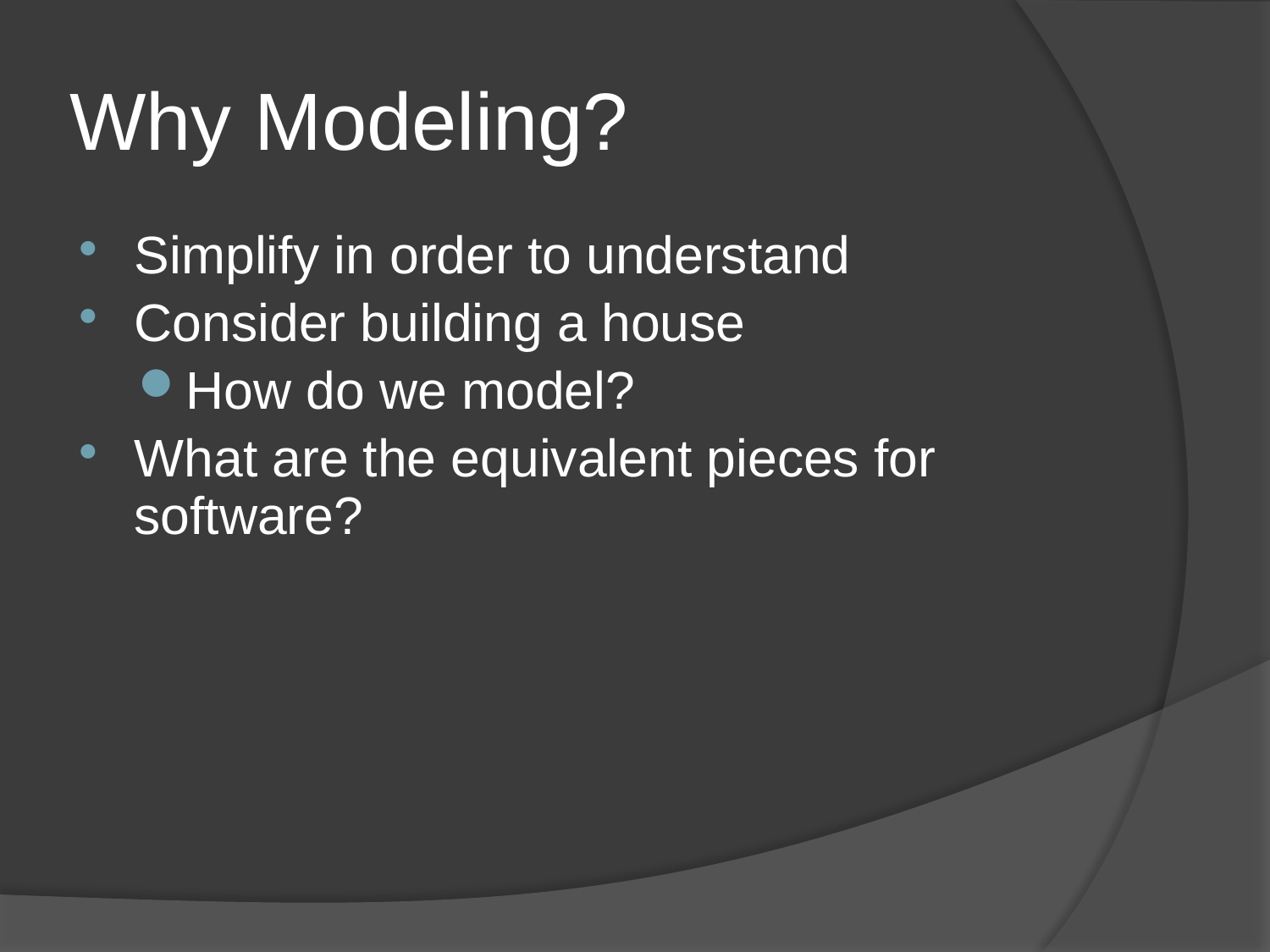

# Why Modeling?
Simplify in order to understand
Consider building a house
How do we model?
What are the equivalent pieces for software?